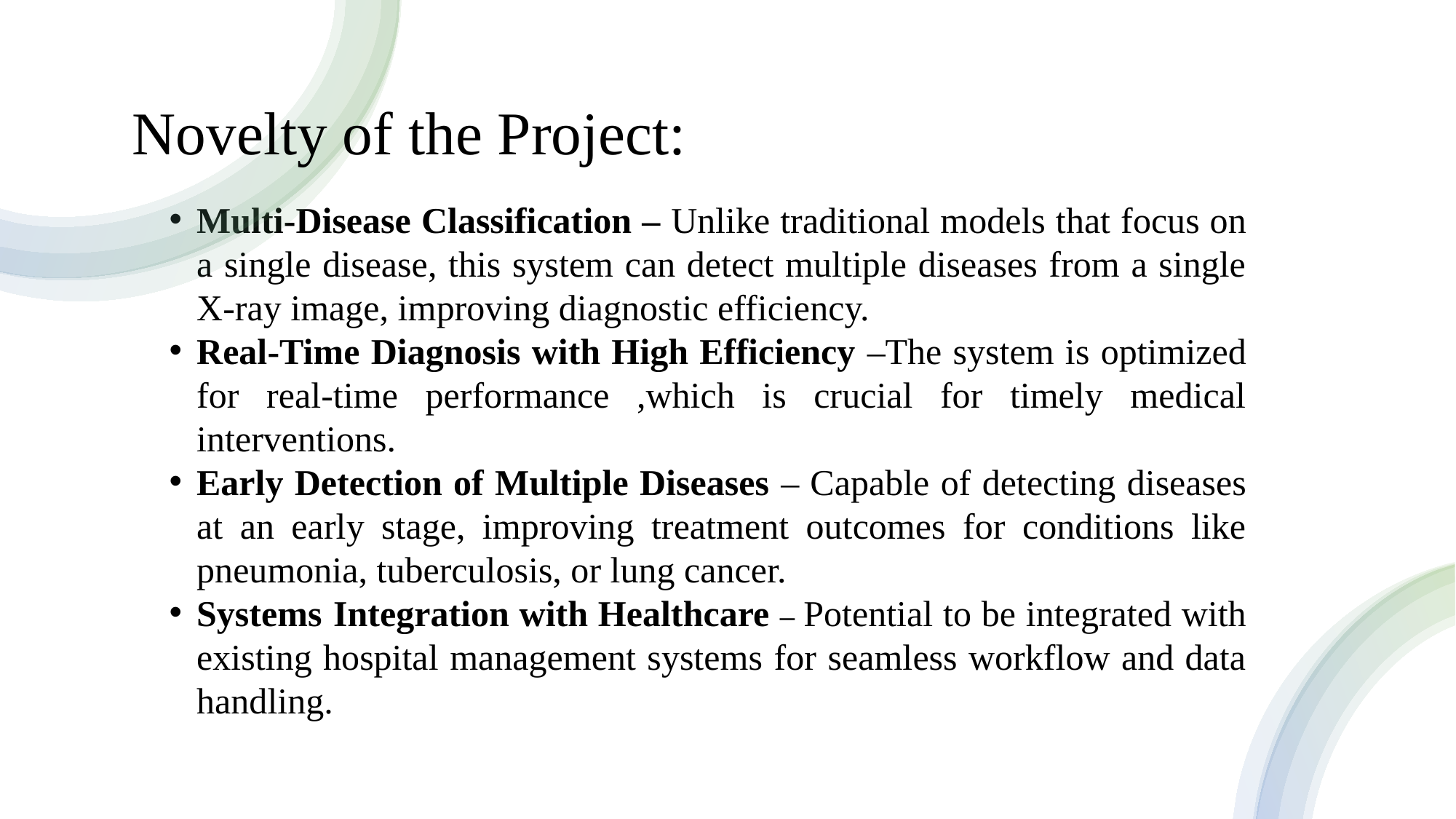

#

Novelty of the Project:
Multi-Disease Classification – Unlike traditional models that focus on a single disease, this system can detect multiple diseases from a single X-ray image, improving diagnostic efficiency.
Real-Time Diagnosis with High Efficiency –The system is optimized for real-time performance ,which is crucial for timely medical interventions.
Early Detection of Multiple Diseases – Capable of detecting diseases at an early stage, improving treatment outcomes for conditions like pneumonia, tuberculosis, or lung cancer.
Systems Integration with Healthcare – Potential to be integrated with existing hospital management systems for seamless workflow and data handling.